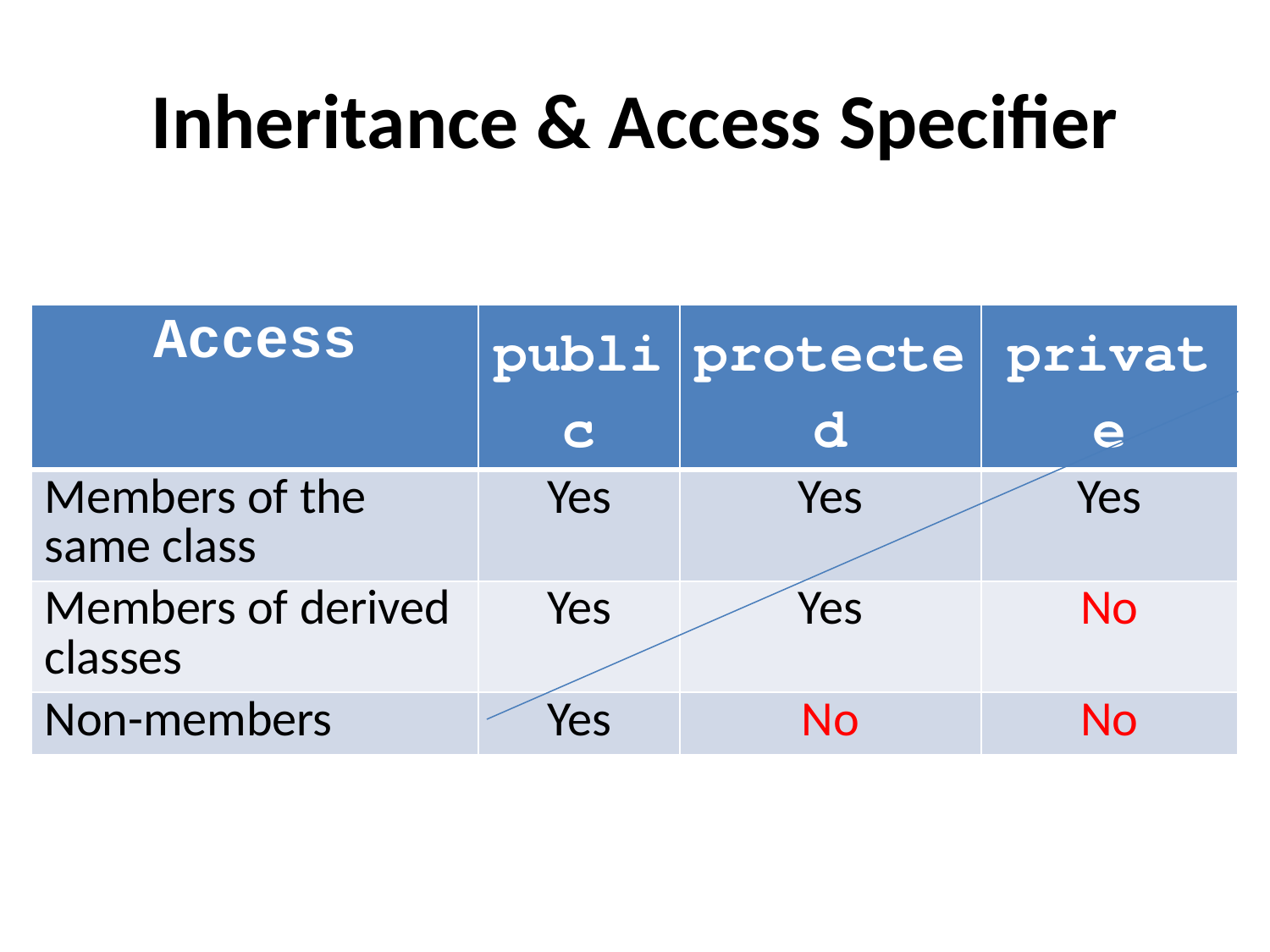

# Inheritance & Access Specifier
| Access | public | protected | private |
| --- | --- | --- | --- |
| Members of the same class | Yes | Yes | Yes |
| Members of derived classes | Yes | Yes | No |
| Non-members | Yes | No | No |